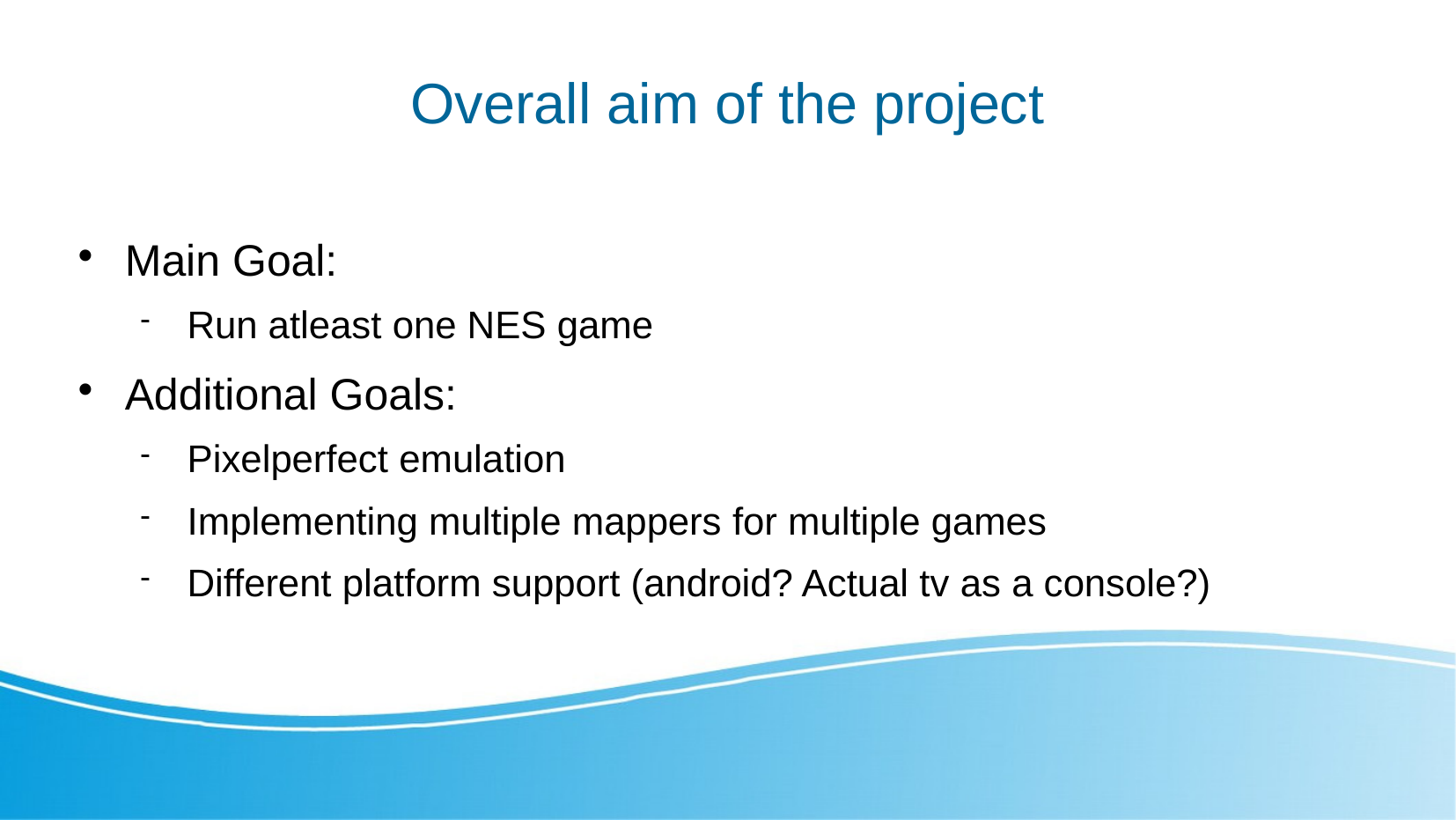

Overall aim of the project

Main Goal:
Run atleast one NES game
Additional Goals:
Pixelperfect emulation
Implementing multiple mappers for multiple games
Different platform support (android? Actual tv as a console?)